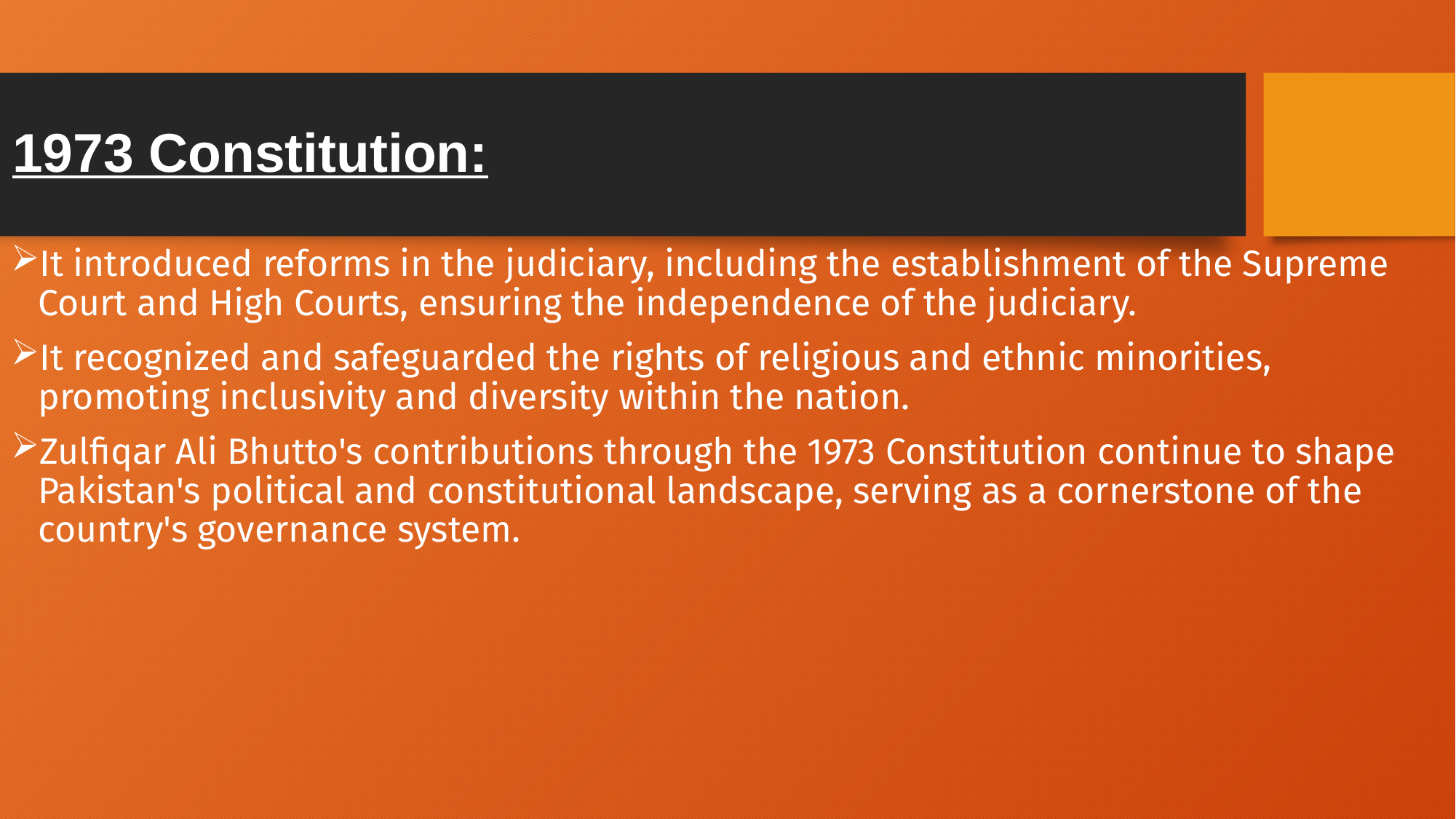

# 1973 Constitution:
It introduced reforms in the judiciary, including the establishment of the Supreme Court and High Courts, ensuring the independence of the judiciary.
It recognized and safeguarded the rights of religious and ethnic minorities, promoting inclusivity and diversity within the nation.
Zulfiqar Ali Bhutto's contributions through the 1973 Constitution continue to shape Pakistan's political and constitutional landscape, serving as a cornerstone of the country's governance system.